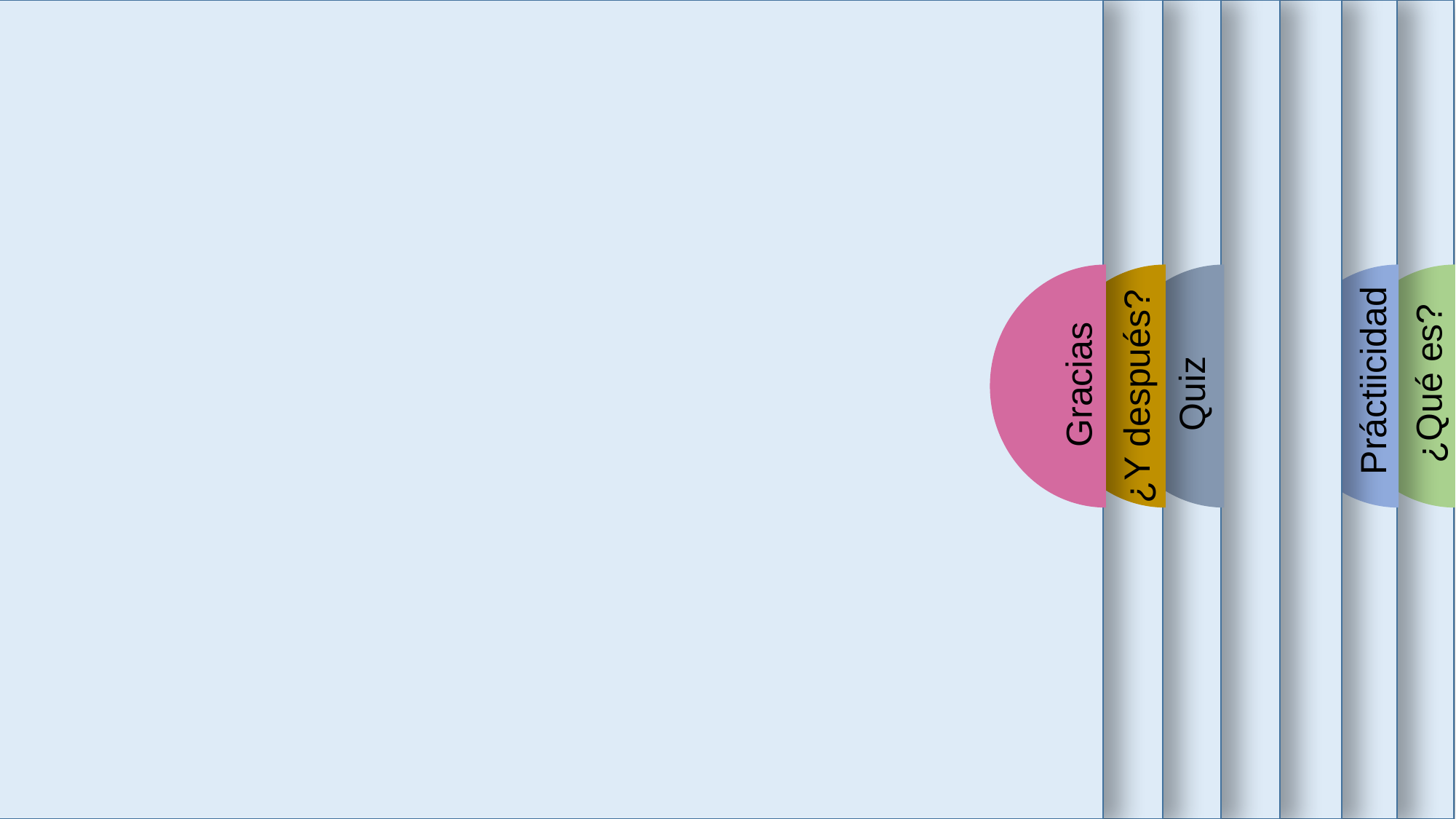

¿Y después?
Gracias
Quiz
¿Qué es?
 Práctiicidad